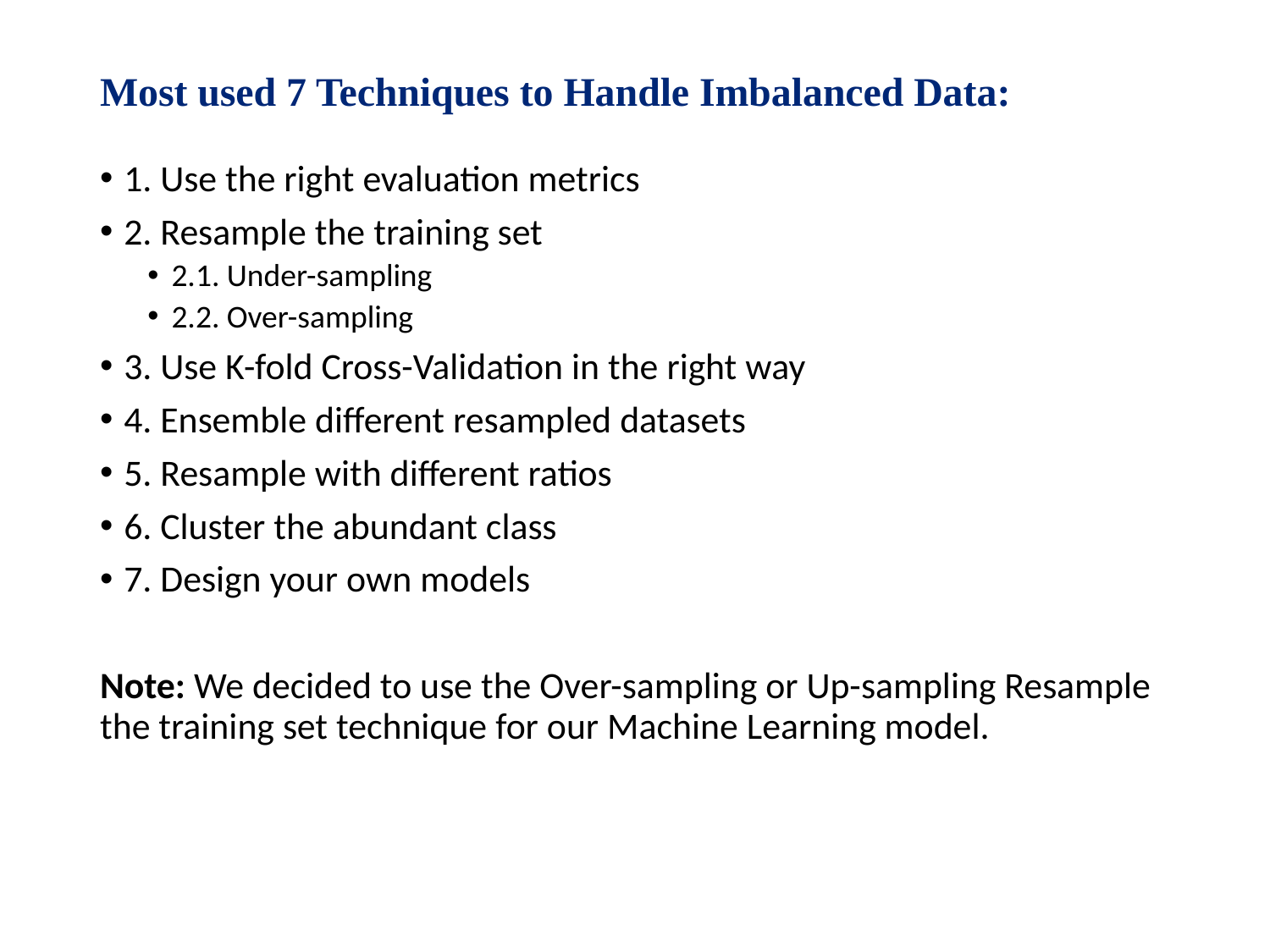

# Most used 7 Techniques to Handle Imbalanced Data:
1. Use the right evaluation metrics
2. Resample the training set
2.1. Under-sampling
2.2. Over-sampling
3. Use K-fold Cross-Validation in the right way
4. Ensemble different resampled datasets
5. Resample with different ratios
6. Cluster the abundant class
7. Design your own models

Note: We decided to use the Over-sampling or Up-sampling Resample the training set technique for our Machine Learning model.